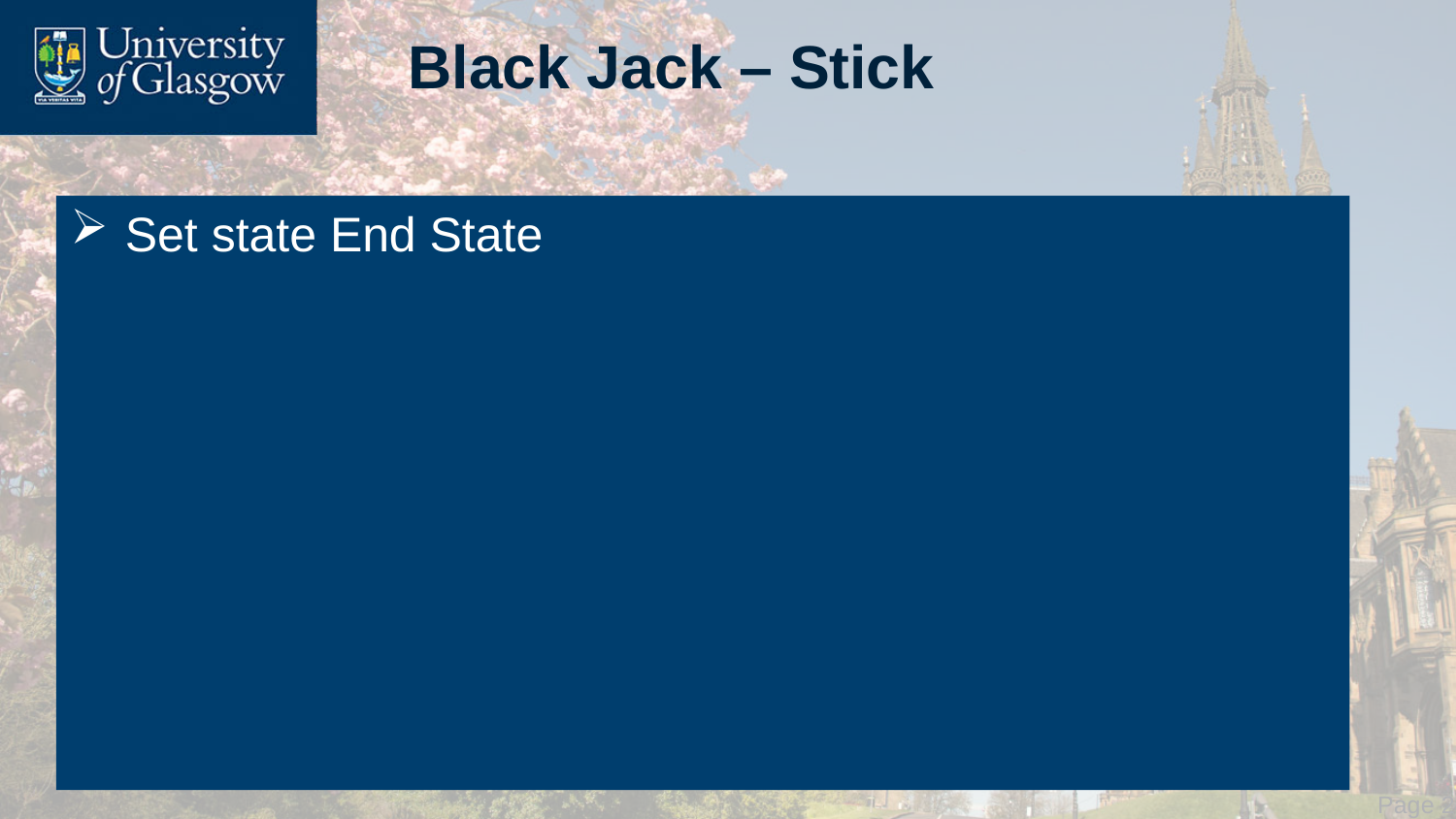

# Black Jack – Stick
Set state End State
 Page 24